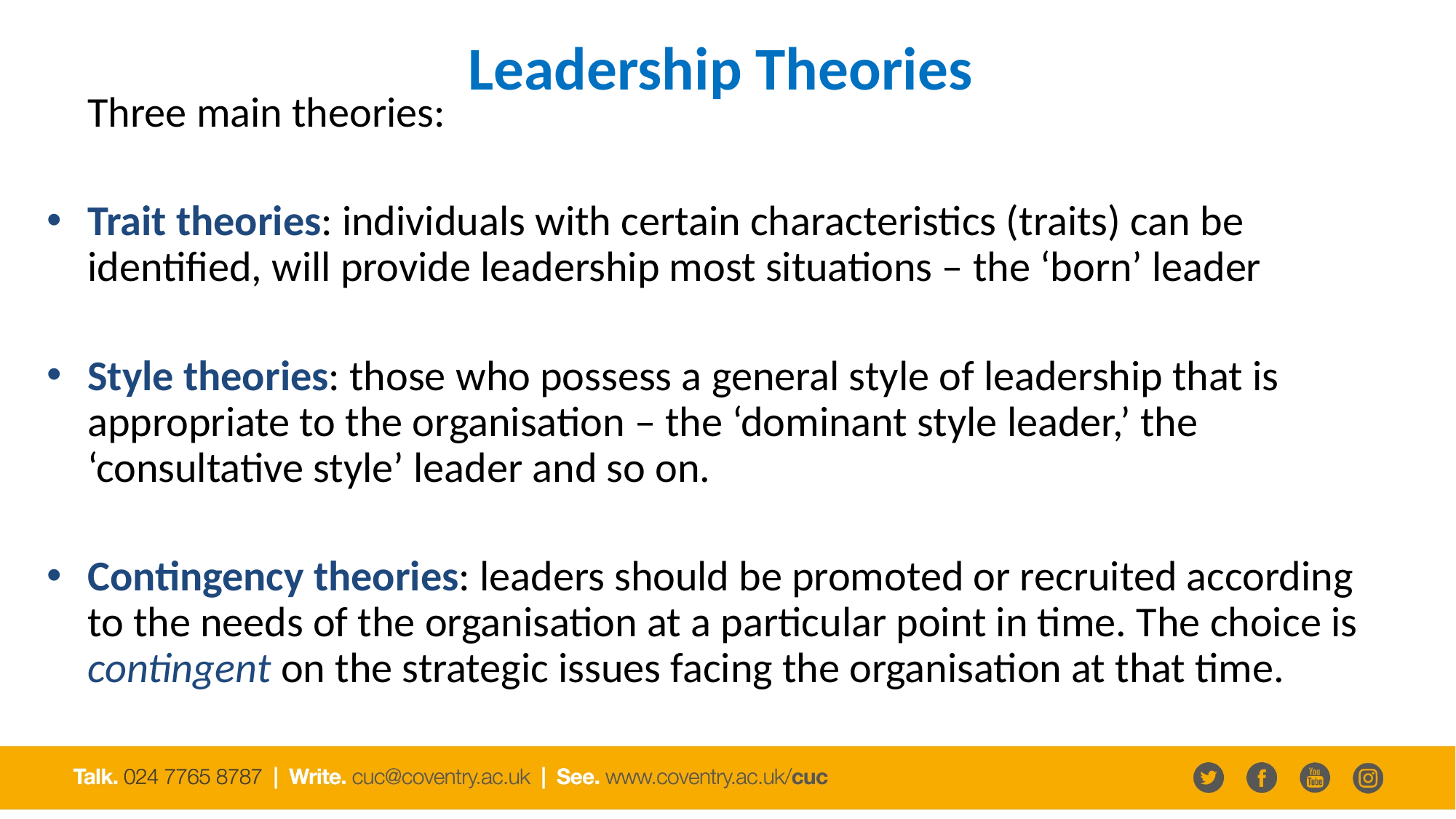

# Leadership Theories
	Three main theories:

Trait theories: individuals with certain characteristics (traits) can be identified, will provide leadership most situations – the ‘born’ leader

Style theories: those who possess a general style of leadership that is appropriate to the organisation – the ‘dominant style leader,’ the ‘consultative style’ leader and so on.

Contingency theories: leaders should be promoted or recruited according to the needs of the organisation at a particular point in time. The choice is contingent on the strategic issues facing the organisation at that time.